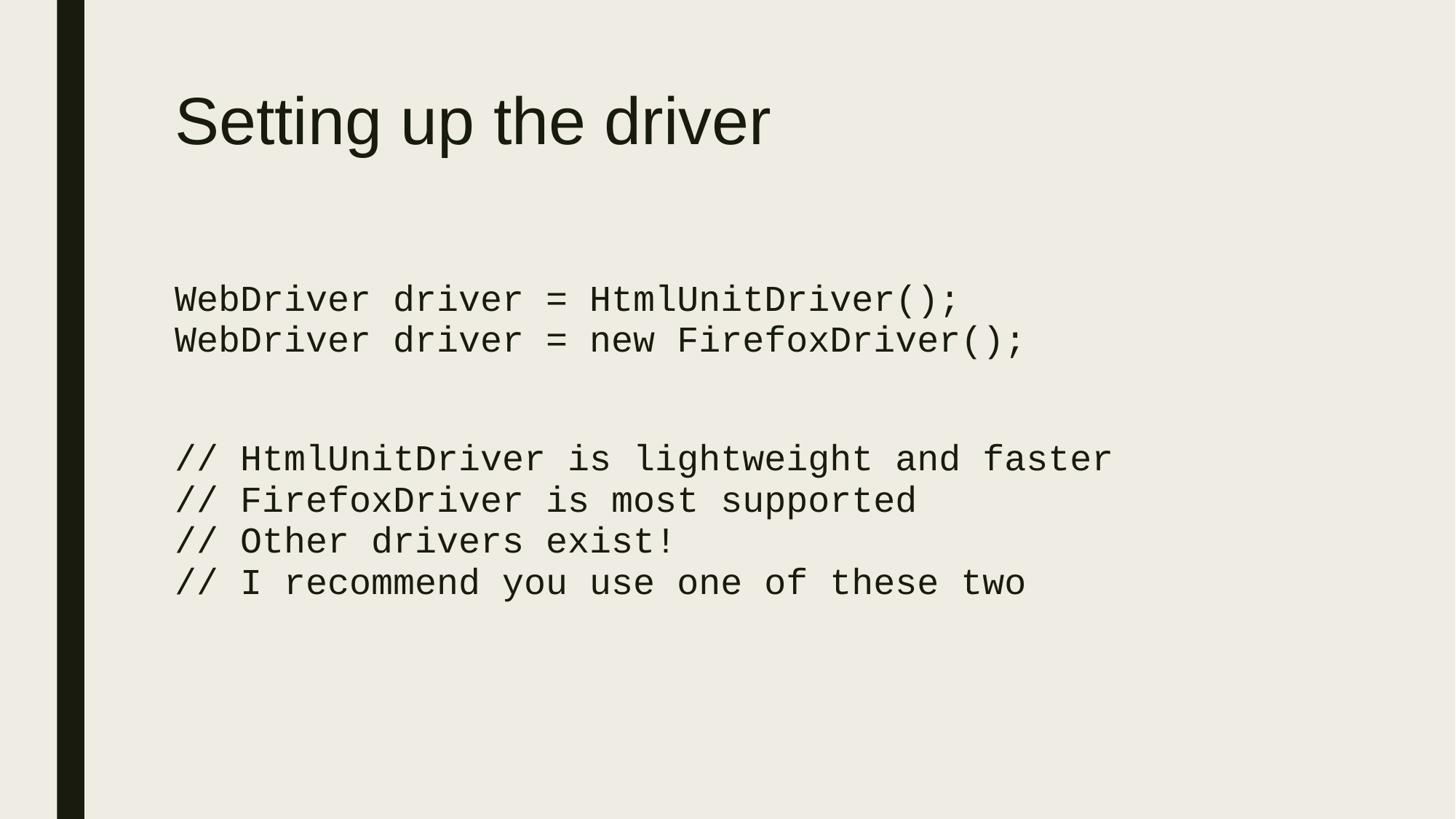

# Setting up the driver
WebDriver driver = HtmlUnitDriver();
WebDriver driver = new FirefoxDriver();

// HtmlUnitDriver is lightweight and faster
// FirefoxDriver is most supported
// Other drivers exist!
// I recommend you use one of these two